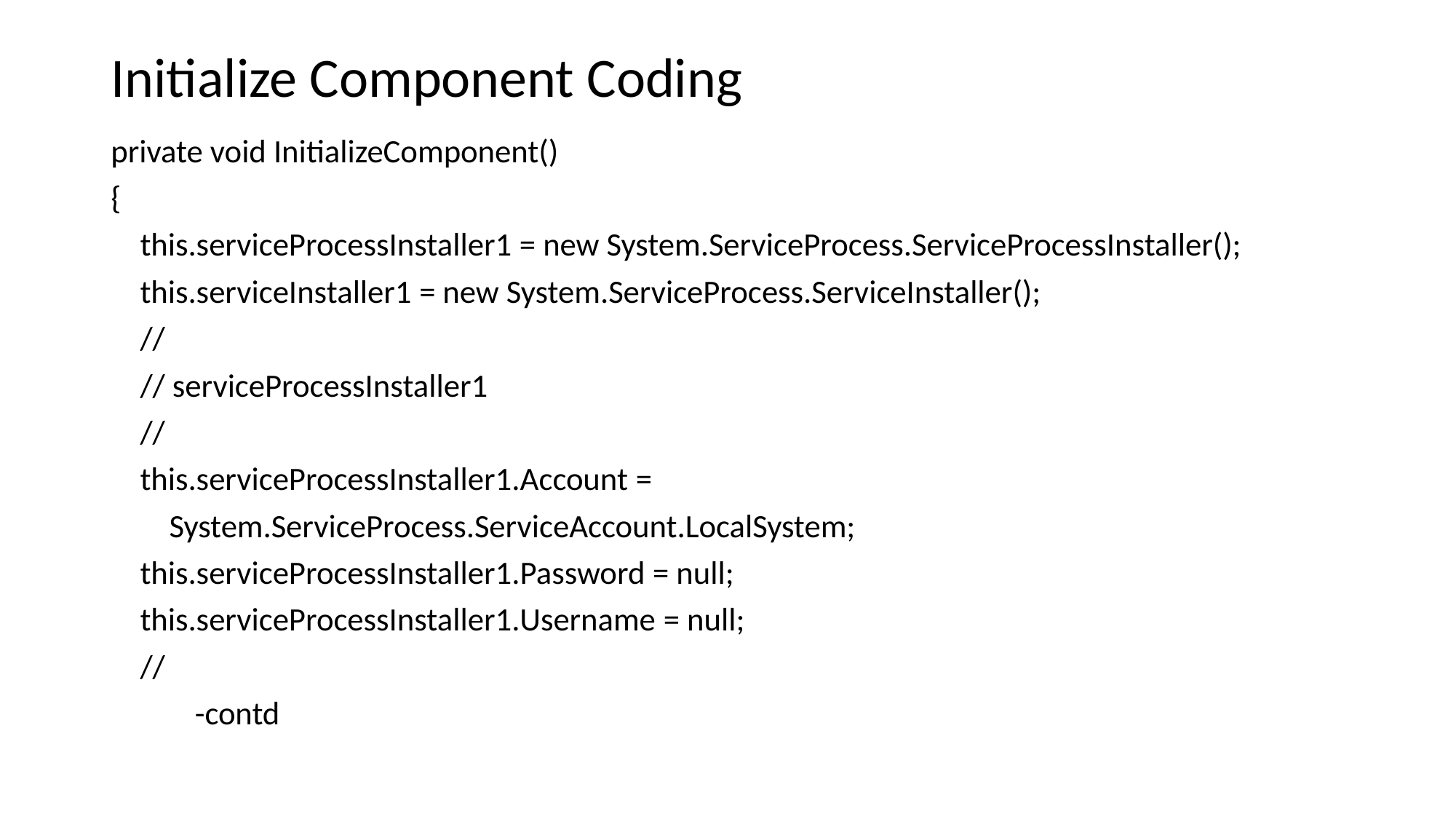

# Initialize Component Coding
private void InitializeComponent()
{
    this.serviceProcessInstaller1 = new System.ServiceProcess.ServiceProcessInstaller();
    this.serviceInstaller1 = new System.ServiceProcess.ServiceInstaller();
    //
    // serviceProcessInstaller1
    //
    this.serviceProcessInstaller1.Account =
        System.ServiceProcess.ServiceAccount.LocalSystem;
    this.serviceProcessInstaller1.Password = null;
    this.serviceProcessInstaller1.Username = null;
    //
  									-contd